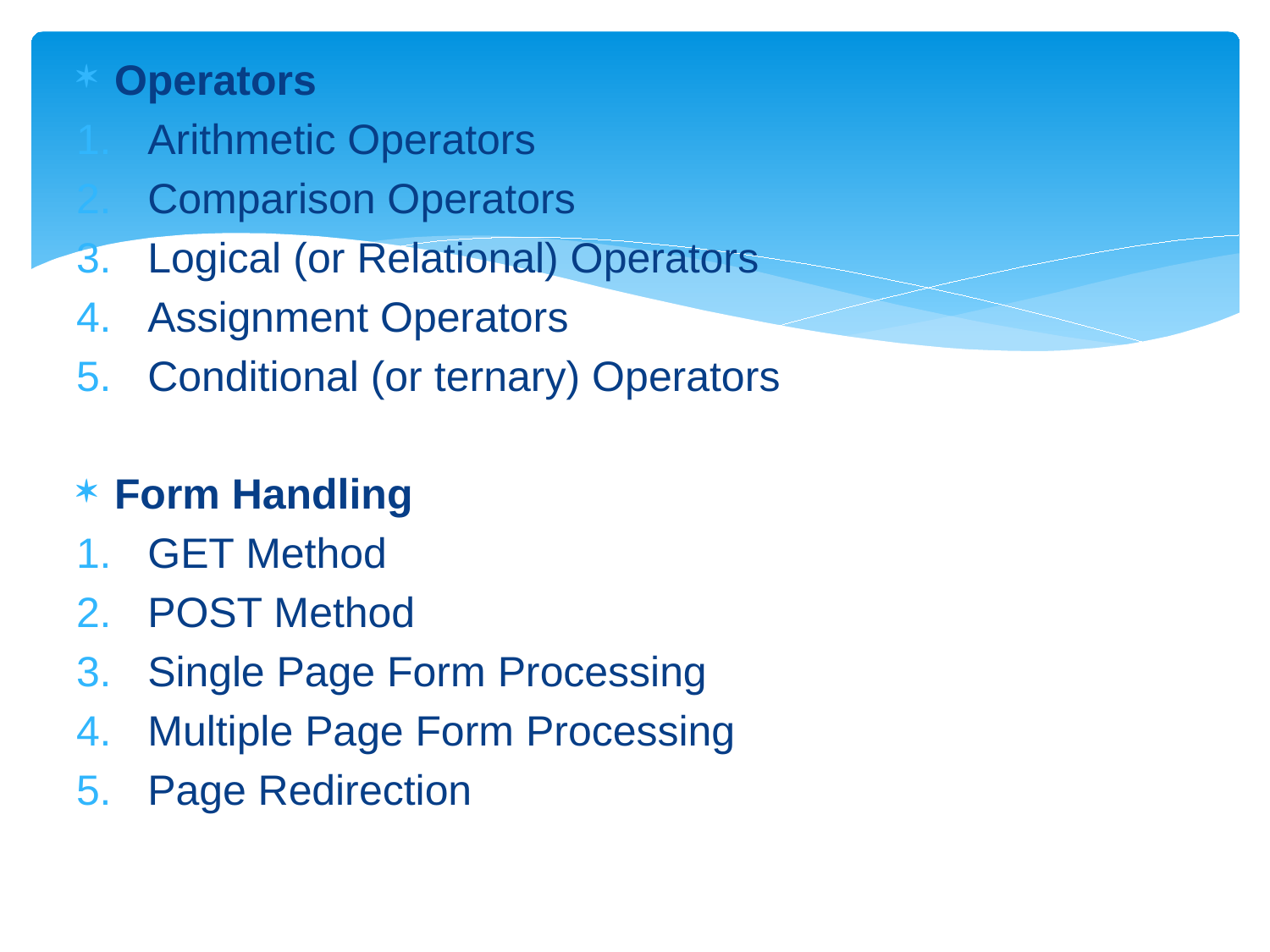

#
Operators
Arithmetic Operators
Comparison Operators
Logical (or Relational) Operators
Assignment Operators
Conditional (or ternary) Operators

Form Handling
GET Method
POST Method
Single Page Form Processing
Multiple Page Form Processing
Page Redirection